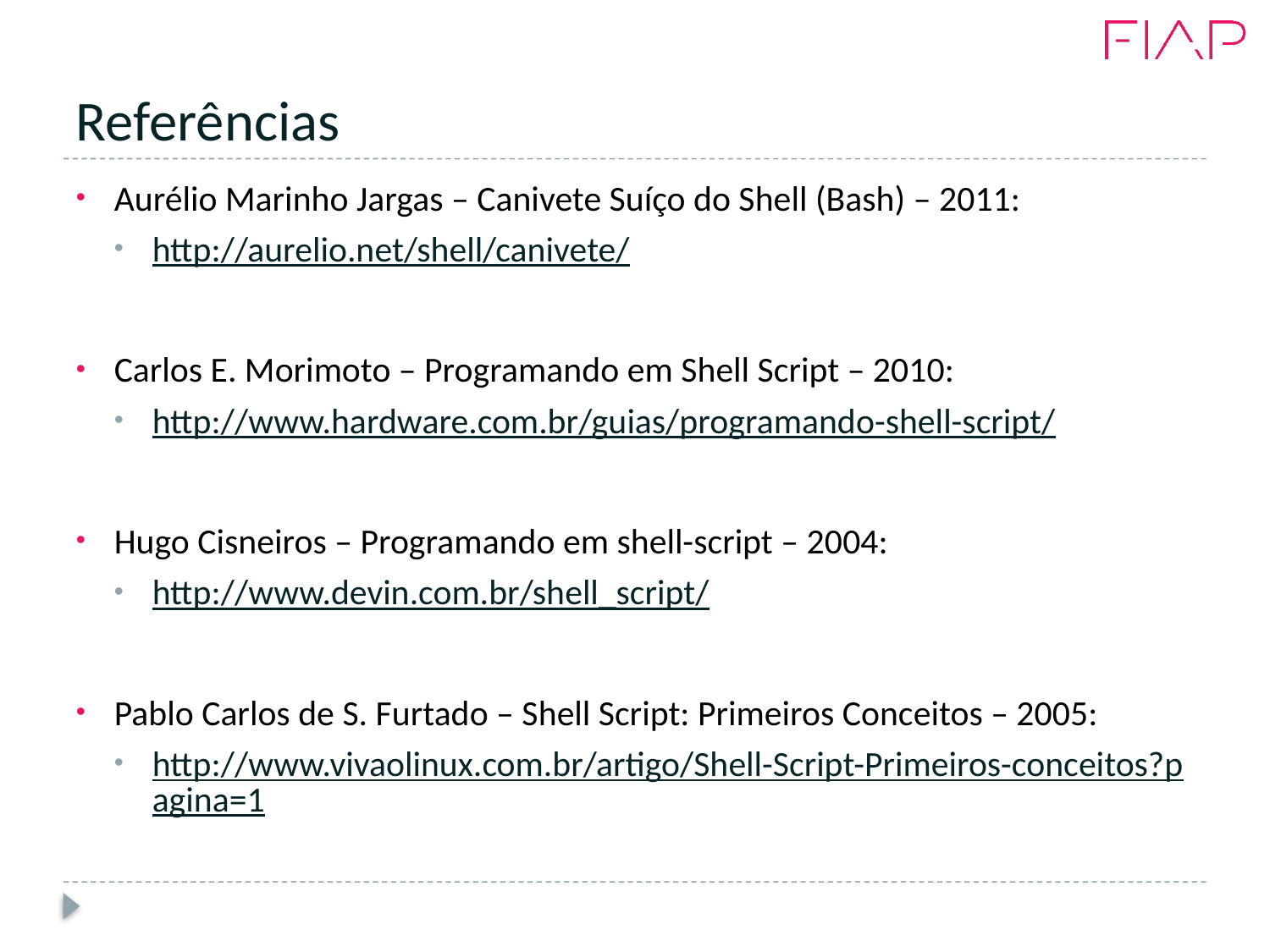

# Referências
Aurélio Marinho Jargas – Canivete Suíço do Shell (Bash) – 2011:
http://aurelio.net/shell/canivete/

Carlos E. Morimoto – Programando em Shell Script – 2010:
http://www.hardware.com.br/guias/programando-shell-script/

Hugo Cisneiros – Programando em shell-script – 2004:
http://www.devin.com.br/shell_script/

Pablo Carlos de S. Furtado – Shell Script: Primeiros Conceitos – 2005:
http://www.vivaolinux.com.br/artigo/Shell-Script-Primeiros-conceitos?pagina=1